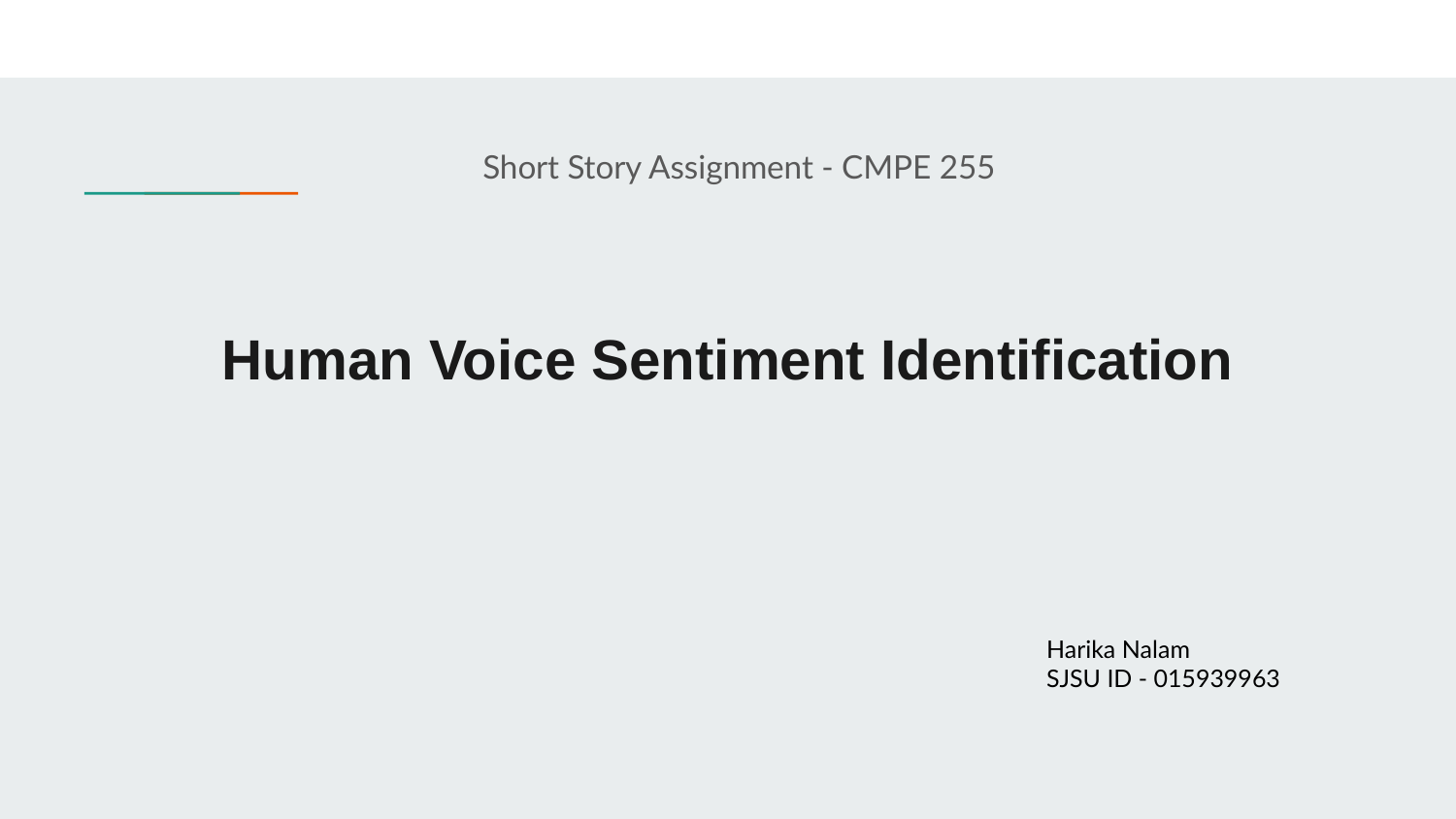

Short Story Assignment - CMPE 255
# Human Voice Sentiment Identification
Harika Nalam
SJSU ID - 015939963